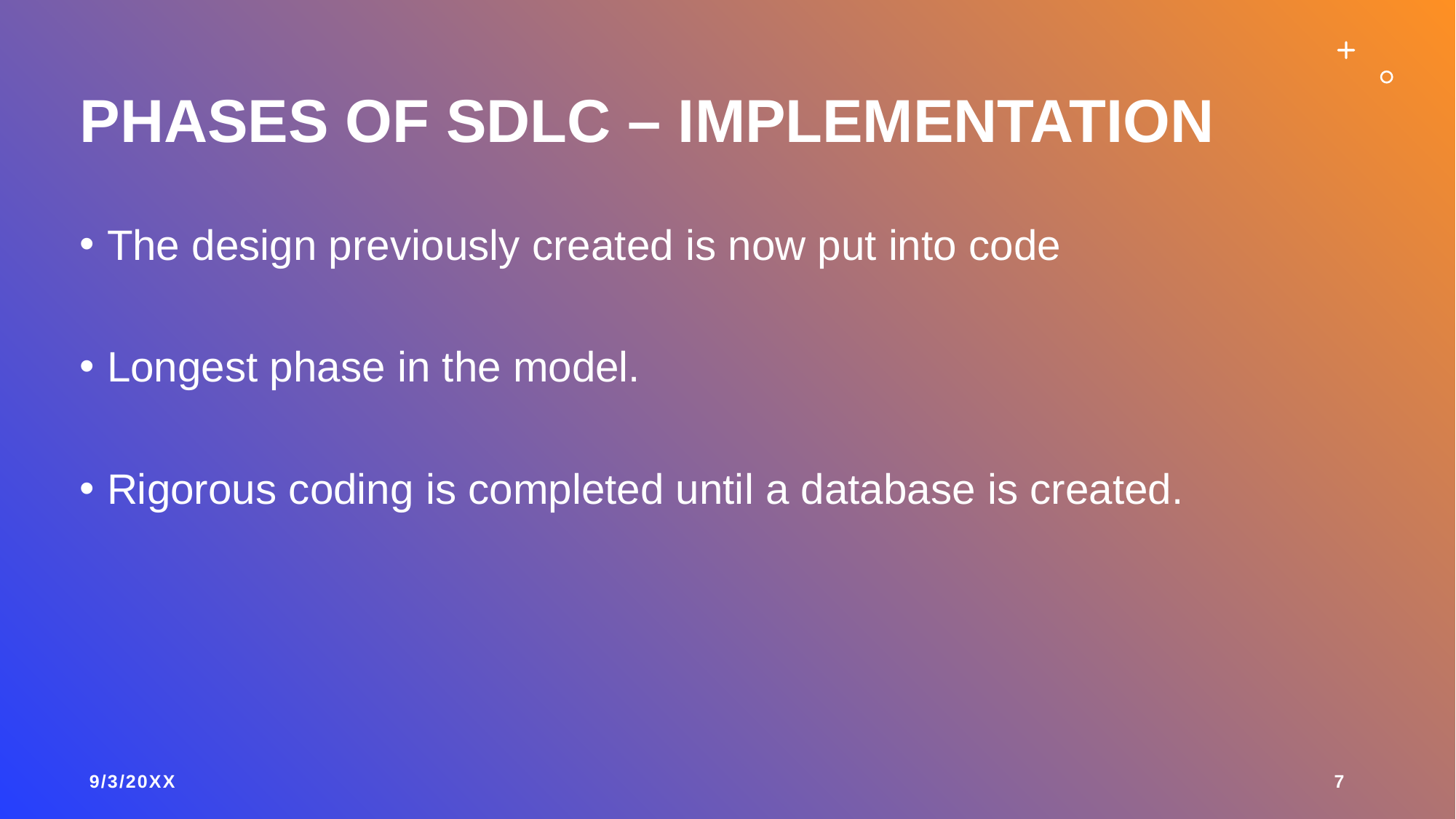

# PHASES OF SDLC – IMPLEMENTATION
The design previously created is now put into code

Longest phase in the model.

Rigorous coding is completed until a database is created.
9/3/20XX
7